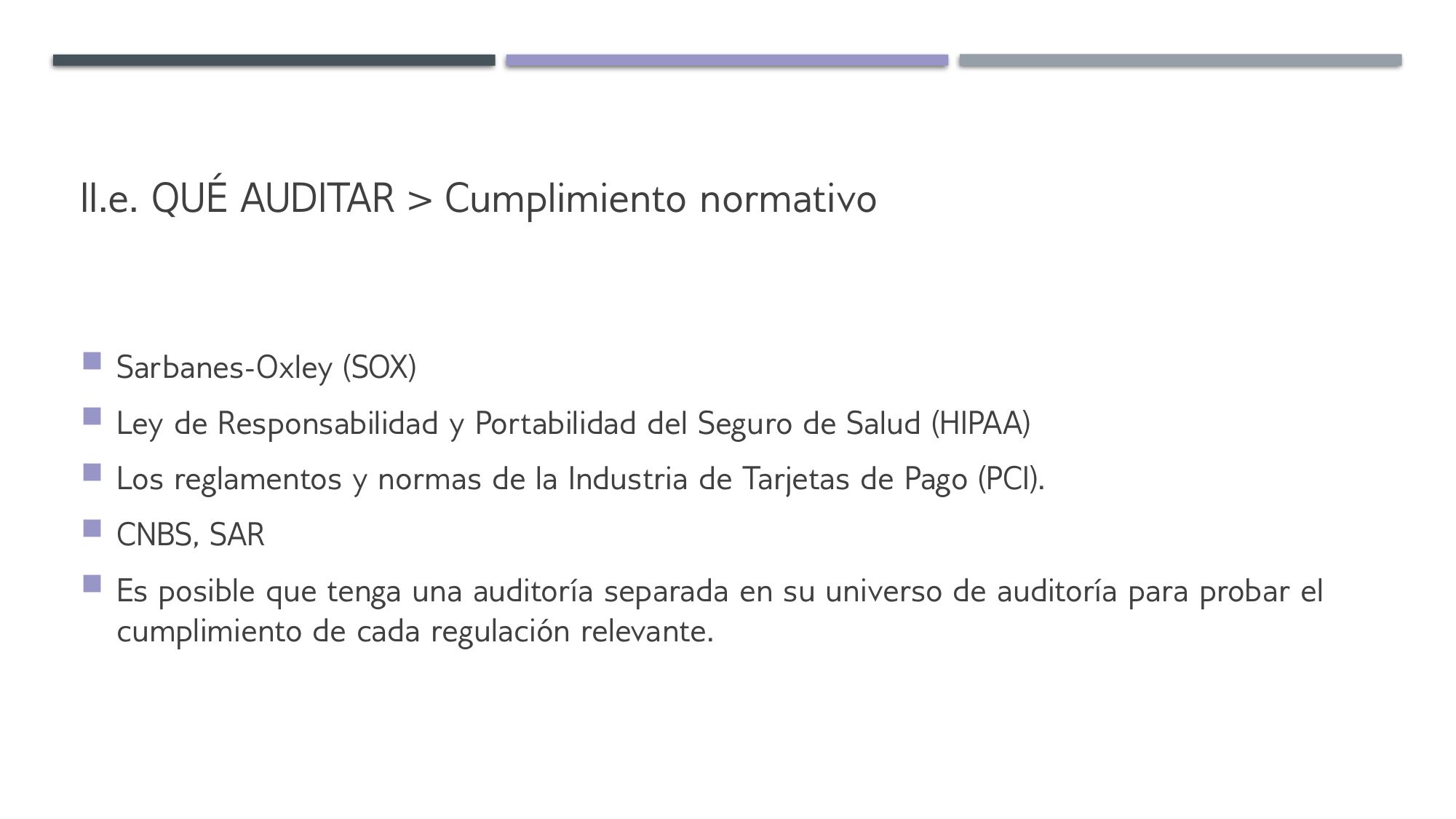

# II.e. Qué Auditar > Cumplimiento normativo
Sarbanes-Oxley (SOX)
Ley de Responsabilidad y Portabilidad del Seguro de Salud (HIPAA)
Los reglamentos y normas de la Industria de Tarjetas de Pago (PCI).
CNBS, SAR
Es posible que tenga una auditoría separada en su universo de auditoría para probar el cumplimiento de cada regulación relevante.